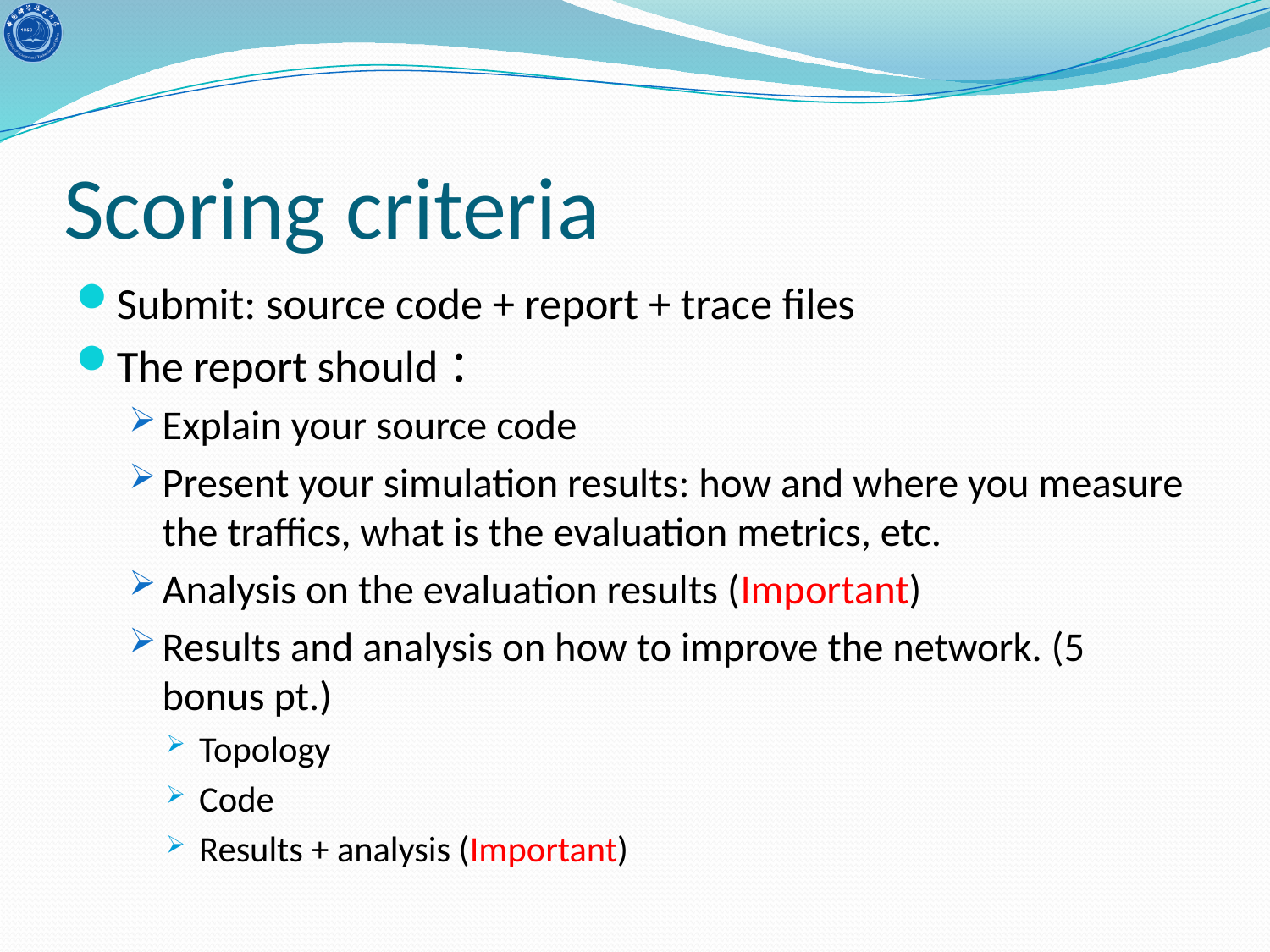

# Scoring criteria
Submit: source code + report + trace files
The report should：
Explain your source code
Present your simulation results: how and where you measure the traffics, what is the evaluation metrics, etc.
Analysis on the evaluation results (Important)
Results and analysis on how to improve the network. (5 bonus pt.)
Topology
Code
Results + analysis (Important)